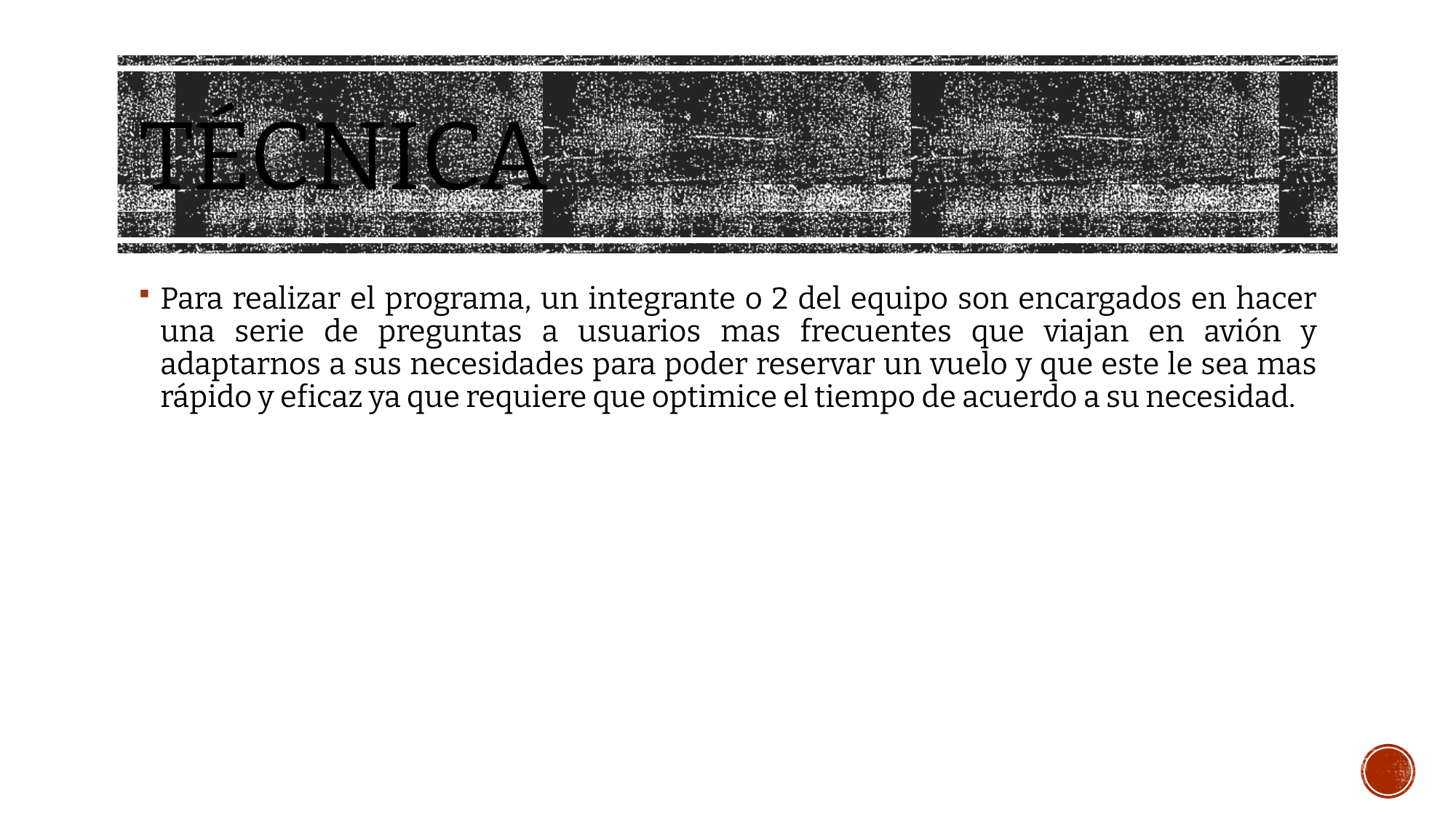

# Técnica

Para realizar el programa, un integrante o 2 del equipo son encargados en hacer una serie de preguntas a usuarios mas frecuentes que viajan en avión y adaptarnos a sus necesidades para poder reservar un vuelo y que este le sea mas rápido y eficaz ya que requiere que optimice el tiempo de acuerdo a su necesidad.